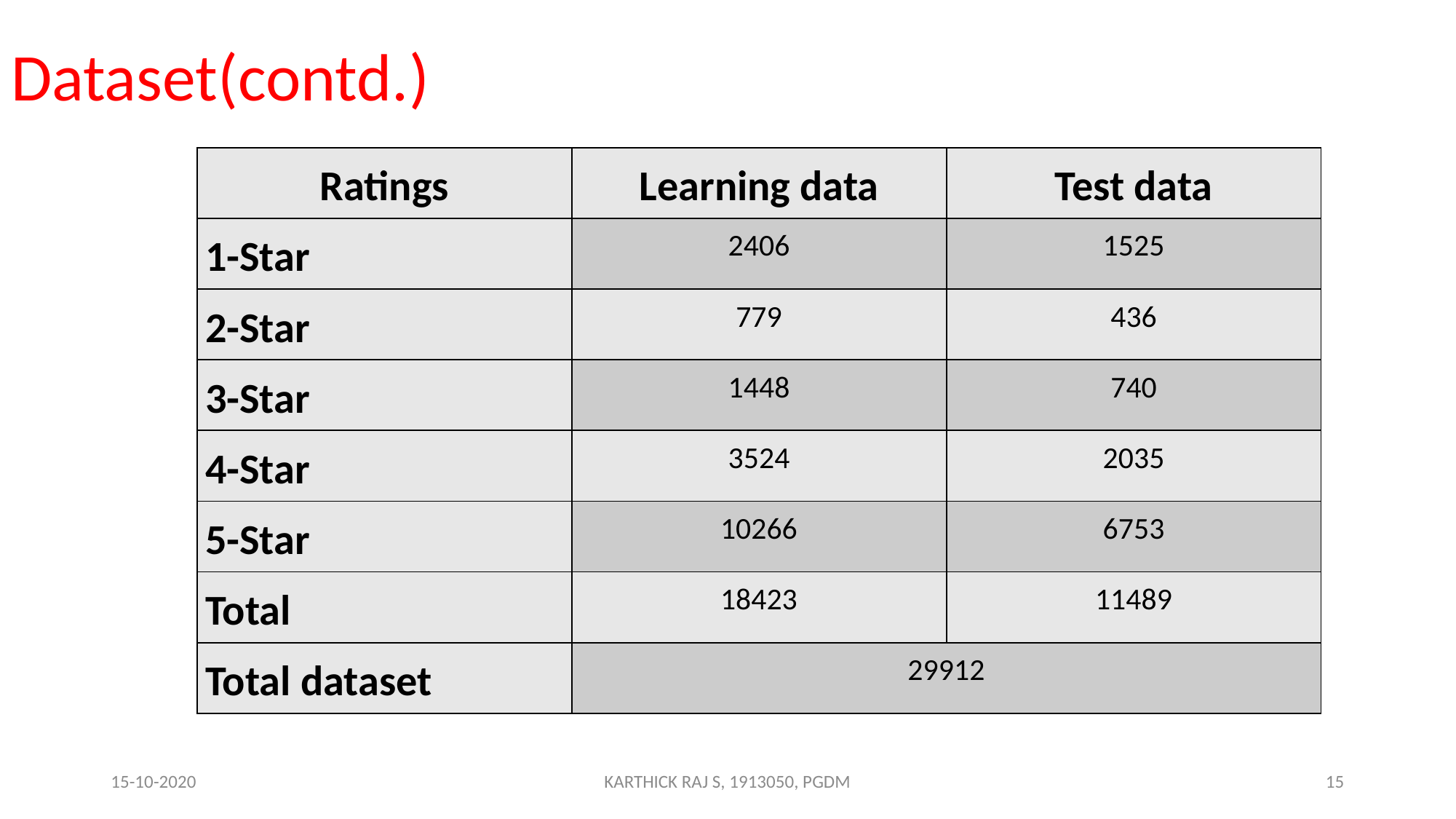

# Dataset(contd.)
| Ratings | Learning data | Test data |
| --- | --- | --- |
| 1-Star | 2406 | 1525 |
| 2-Star | 779 | 436 |
| 3-Star | 1448 | 740 |
| 4-Star | 3524 | 2035 |
| 5-Star | 10266 | 6753 |
| Total | 18423 | 11489 |
| Total dataset | 29912 |  |
15-10-2020
KARTHICK RAJ S, 1913050, PGDM
15